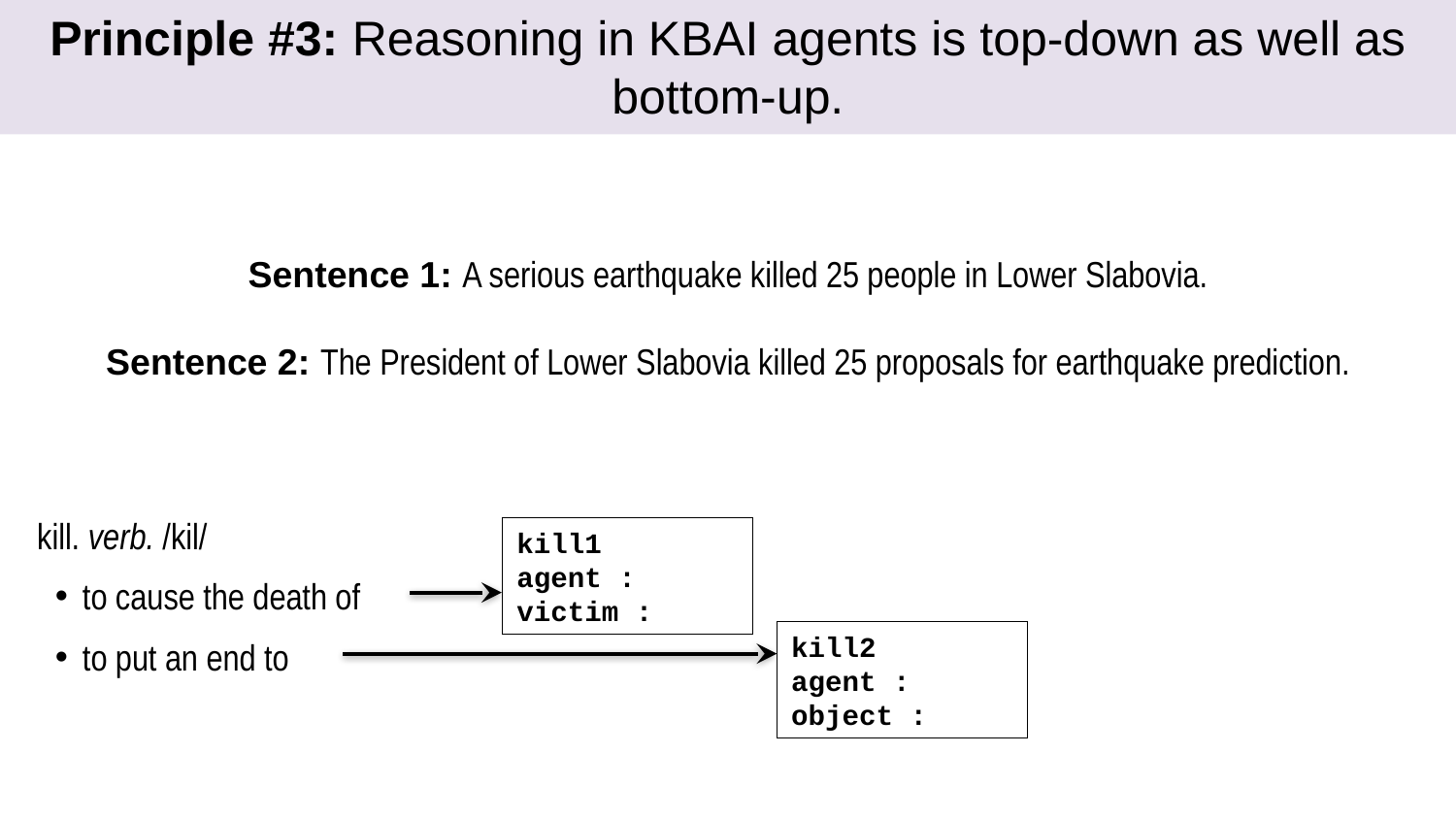

Principle #3: Reasoning in KBAI agents is top-down as well as bottom-up.
Sentence 1: A serious earthquake killed 25 people in Lower Slabovia.

Sentence 2: The President of Lower Slabovia killed 25 proposals for earthquake prediction.
kill. verb. /kil/
to cause the death of
to put an end to
kill1
agent :
victim :
kill2
agent :
object :